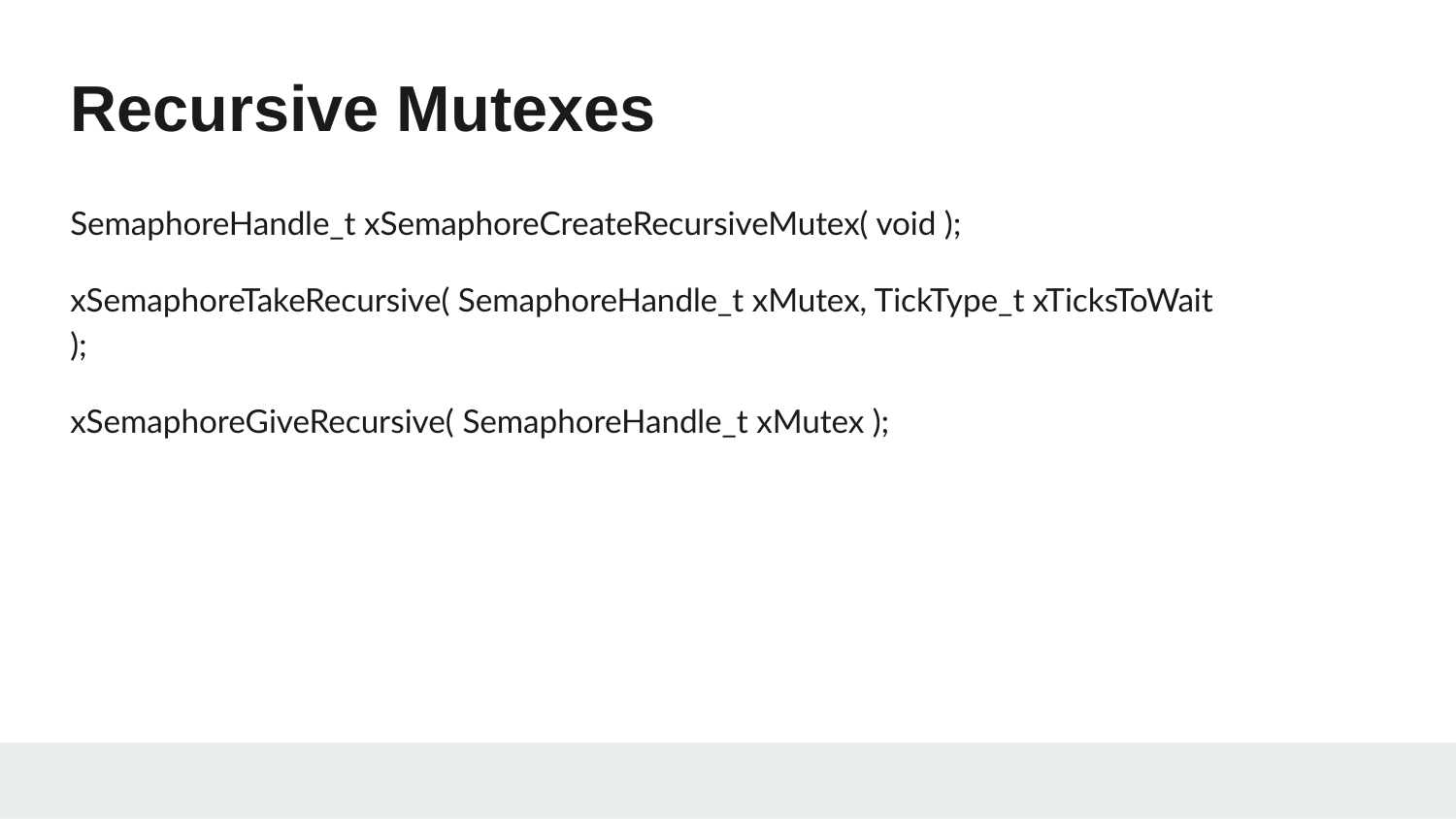

# Recursive Mutexes
SemaphoreHandle_t xSemaphoreCreateRecursiveMutex( void );
xSemaphoreTakeRecursive( SemaphoreHandle_t xMutex, TickType_t xTicksToWait );
xSemaphoreGiveRecursive( SemaphoreHandle_t xMutex );